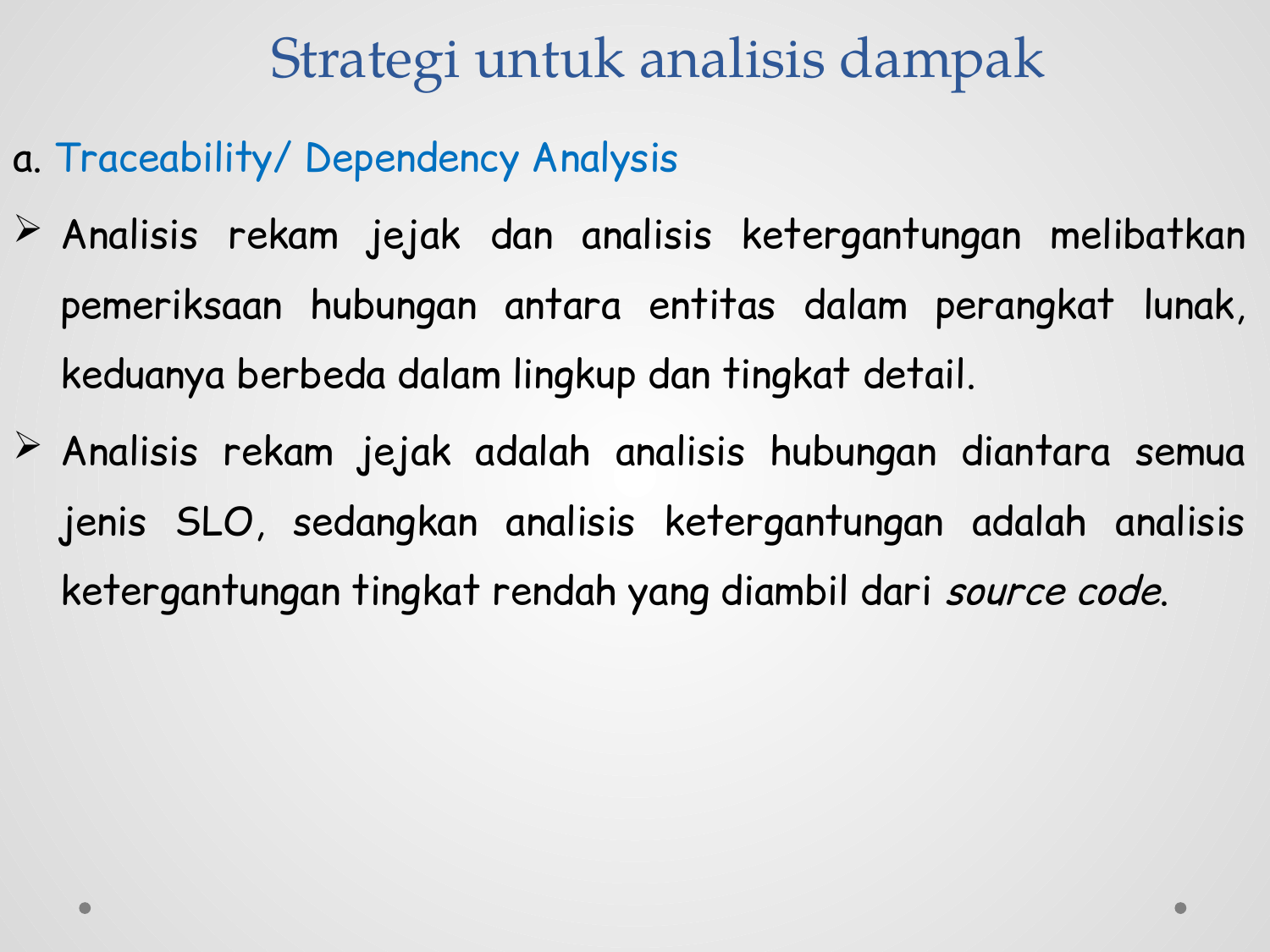

# Strategi untuk analisis dampak
a. Traceability/ Dependency Analysis
Analisis rekam jejak dan analisis ketergantungan melibatkan pemeriksaan hubungan antara entitas dalam perangkat lunak, keduanya berbeda dalam lingkup dan tingkat detail.
Analisis rekam jejak adalah analisis hubungan diantara semua jenis SLO, sedangkan analisis ketergantungan adalah analisis ketergantungan tingkat rendah yang diambil dari source code.